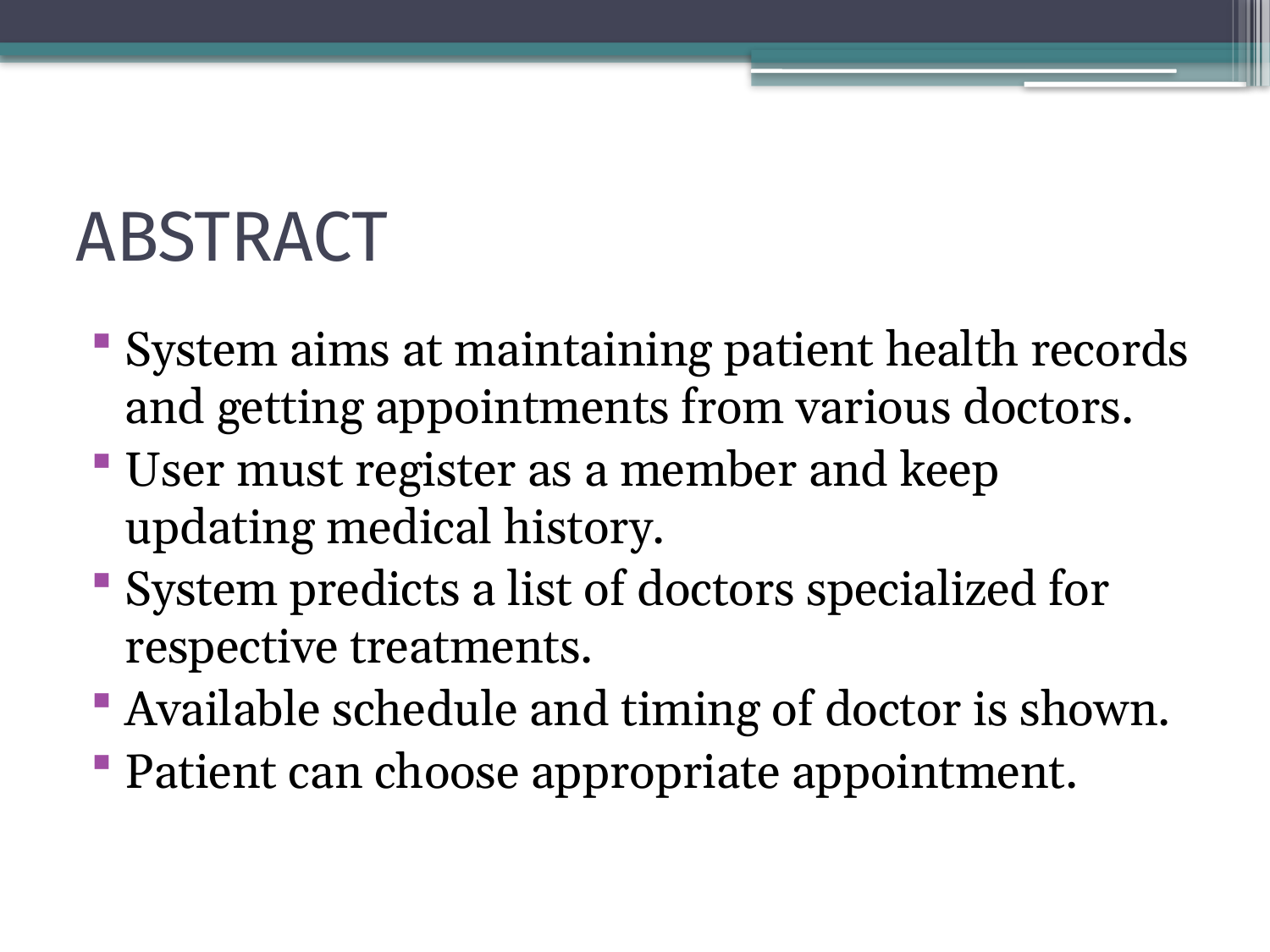

# ABSTRACT
System aims at maintaining patient health records and getting appointments from various doctors.
User must register as a member and keep updating medical history.
System predicts a list of doctors specialized for respective treatments.
Available schedule and timing of doctor is shown.
Patient can choose appropriate appointment.